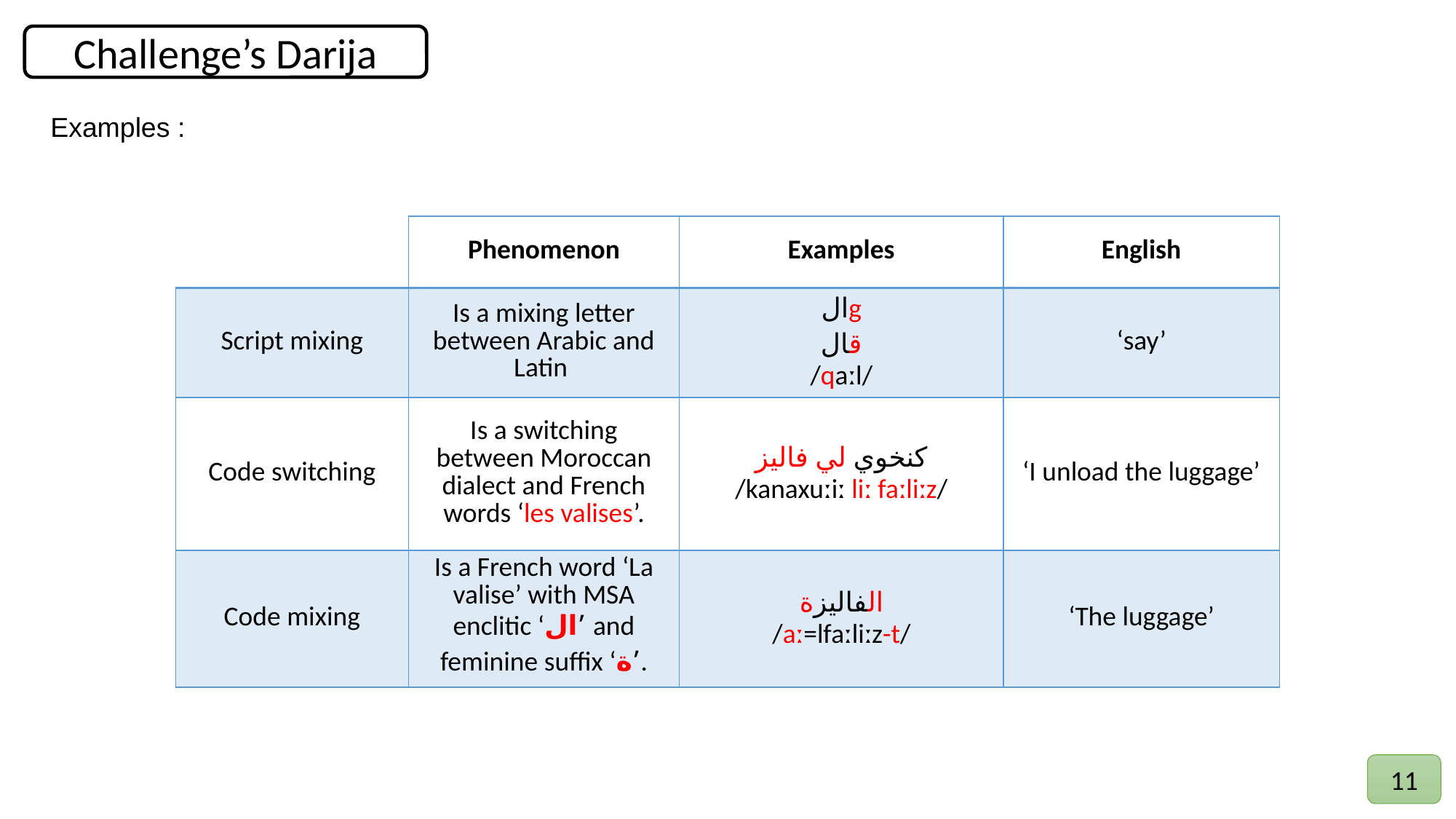

Challenge’s Darija
Examples :
|  | Phenomenon | Examples | English |
| --- | --- | --- | --- |
| Script mixing | Is a mixing letter between Arabic and Latin | الg قال /qaːl/ | ‘say’ |
| Code switching | Is a switching between Moroccan dialect and French words ‘les valises’. | كنخوي لي فاليز /kanaxuːiː liː faːliːz/ | ‘I unload the luggage’ |
| Code mixing | Is a French word ‘La valise’ with MSA enclitic ‘ال’ and feminine suffix ‘ة’. | الفاليزة /aː=lfaːliːz-t/ | ‘The luggage’ |
11